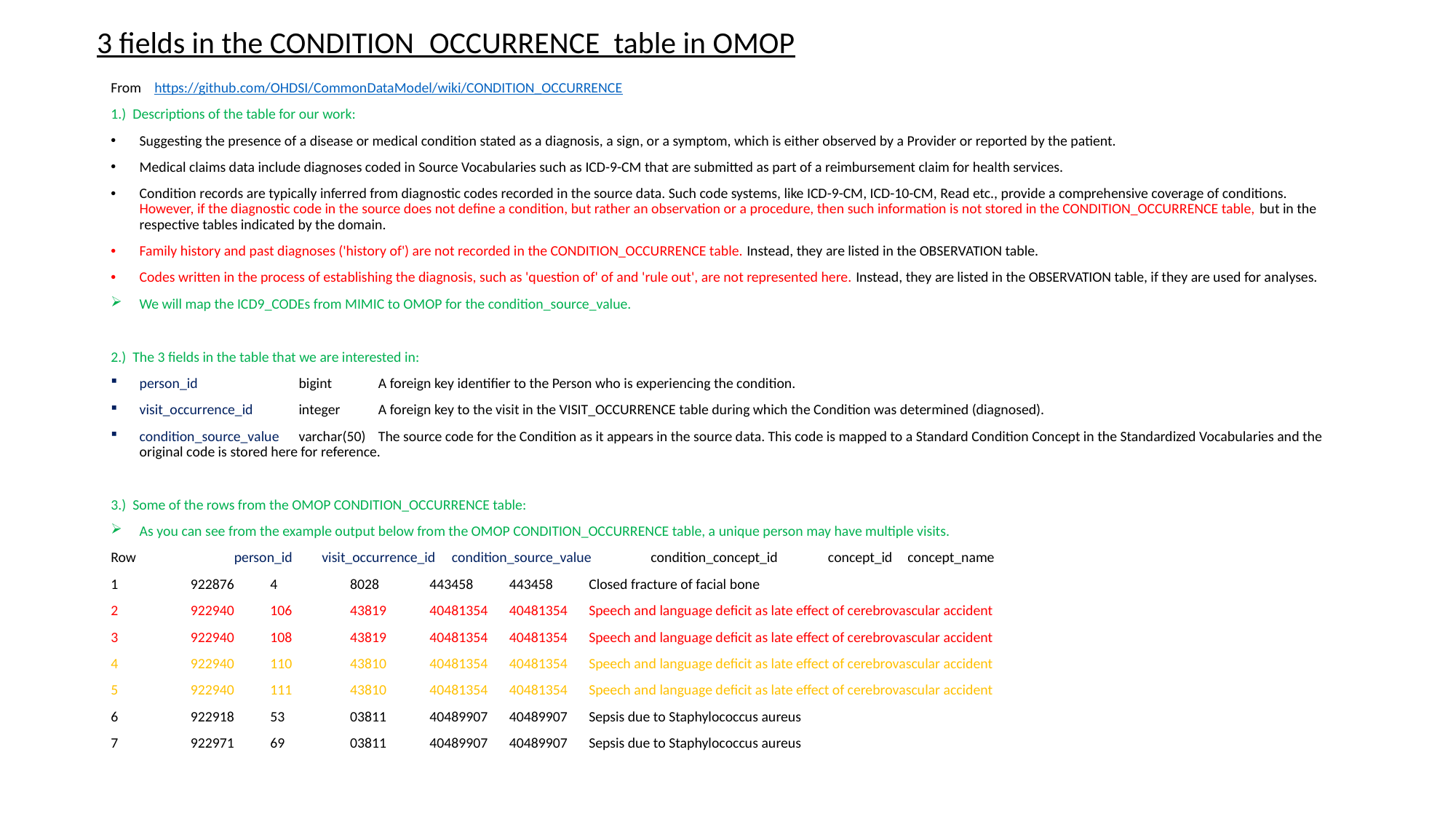

# 3 fields in the CONDITION_OCCURRENCE  table in OMOP
From    https://github.com/OHDSI/CommonDataModel/wiki/CONDITION_OCCURRENCE
1.)  Descriptions of the table for our work:
Suggesting the presence of a disease or medical condition stated as a diagnosis, a sign, or a symptom, which is either observed by a Provider or reported by the patient.
Medical claims data include diagnoses coded in Source Vocabularies such as ICD-9-CM that are submitted as part of a reimbursement claim for health services.
Condition records are typically inferred from diagnostic codes recorded in the source data. Such code systems, like ICD-9-CM, ICD-10-CM, Read etc., provide a comprehensive coverage of conditions. However, if the diagnostic code in the source does not define a condition, but rather an observation or a procedure, then such information is not stored in the CONDITION_OCCURRENCE table, but in the respective tables indicated by the domain.
Family history and past diagnoses ('history of') are not recorded in the CONDITION_OCCURRENCE table. Instead, they are listed in the OBSERVATION table.
Codes written in the process of establishing the diagnosis, such as 'question of' of and 'rule out', are not represented here. Instead, they are listed in the OBSERVATION table, if they are used for analyses.
We will map the ICD9_CODEs from MIMIC to OMOP for the condition_source_value.

2.)  The 3 fields in the table that we are interested in:
person_id         	bigint	A foreign key identifier to the Person who is experiencing the condition.
visit_occurrence_id	integer	A foreign key to the visit in the VISIT_OCCURRENCE table during which the Condition was determined (diagnosed).
condition_source_value	varchar(50)	The source code for the Condition as it appears in the source data. This code is mapped to a Standard Condition Concept in the Standardized Vocabularies and the original code is stored here for reference.

3.)  Some of the rows from the OMOP CONDITION_OCCURRENCE table:
As you can see from the example output below from the OMOP CONDITION_OCCURRENCE table, a unique person may have multiple visits.
Row                              person_id         visit_occurrence_id     condition_source_value                  condition_concept_id	concept_id	concept_name
1	922876	4	8028	443458	443458	Closed fracture of facial bone
2	922940	106	43819	40481354	40481354	Speech and language deficit as late effect of cerebrovascular accident
3	922940	108	43819	40481354	40481354	Speech and language deficit as late effect of cerebrovascular accident
4	922940	110	43810	40481354	40481354	Speech and language deficit as late effect of cerebrovascular accident
5	922940	111	43810	40481354	40481354	Speech and language deficit as late effect of cerebrovascular accident
6	922918	53	03811	40489907	40489907	Sepsis due to Staphylococcus aureus
7	922971	69	03811	40489907	40489907	Sepsis due to Staphylococcus aureus